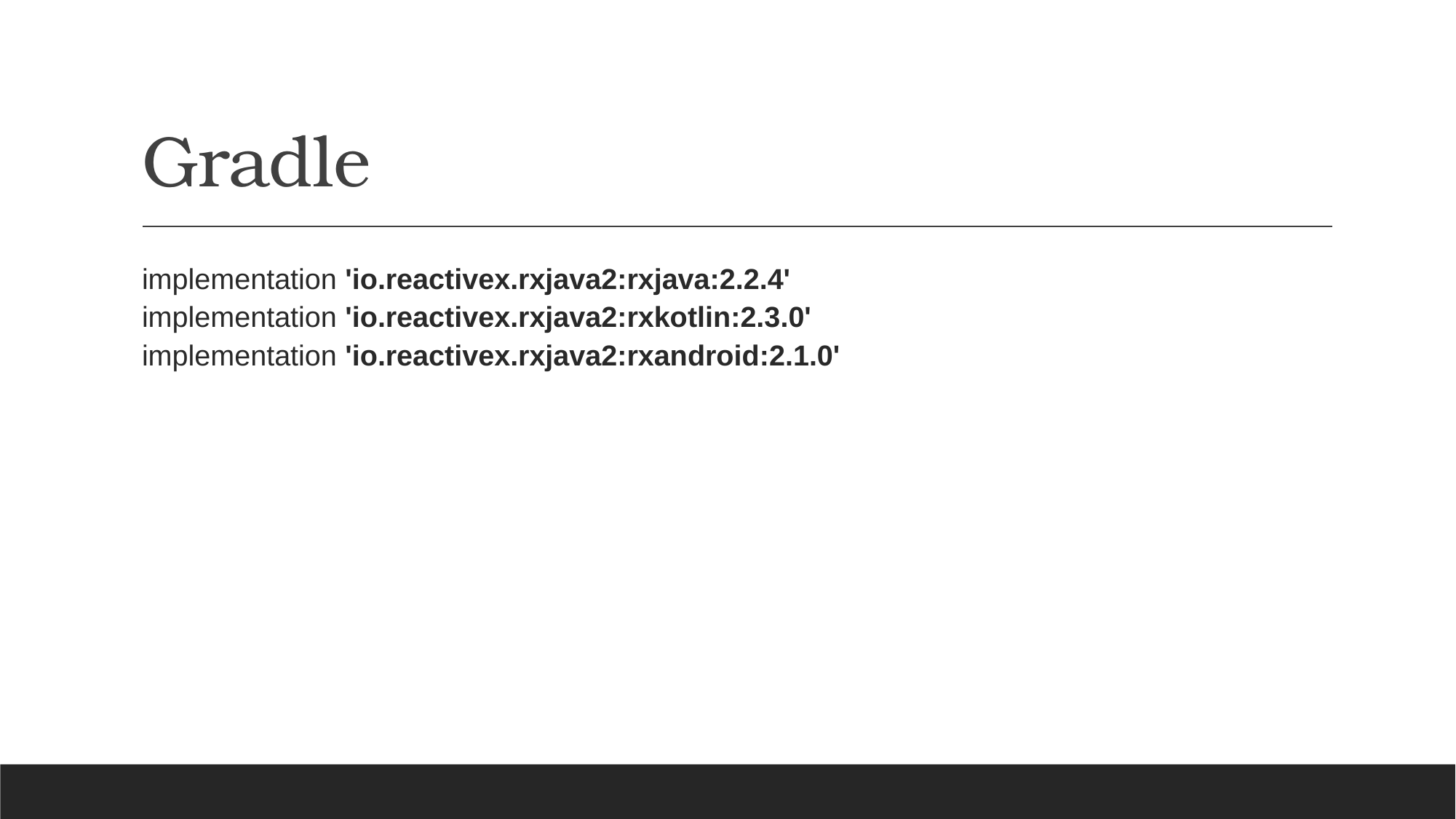

# Gradle
implementation 'io.reactivex.rxjava2:rxjava:2.2.4'
implementation 'io.reactivex.rxjava2:rxkotlin:2.3.0'
implementation 'io.reactivex.rxjava2:rxandroid:2.1.0'